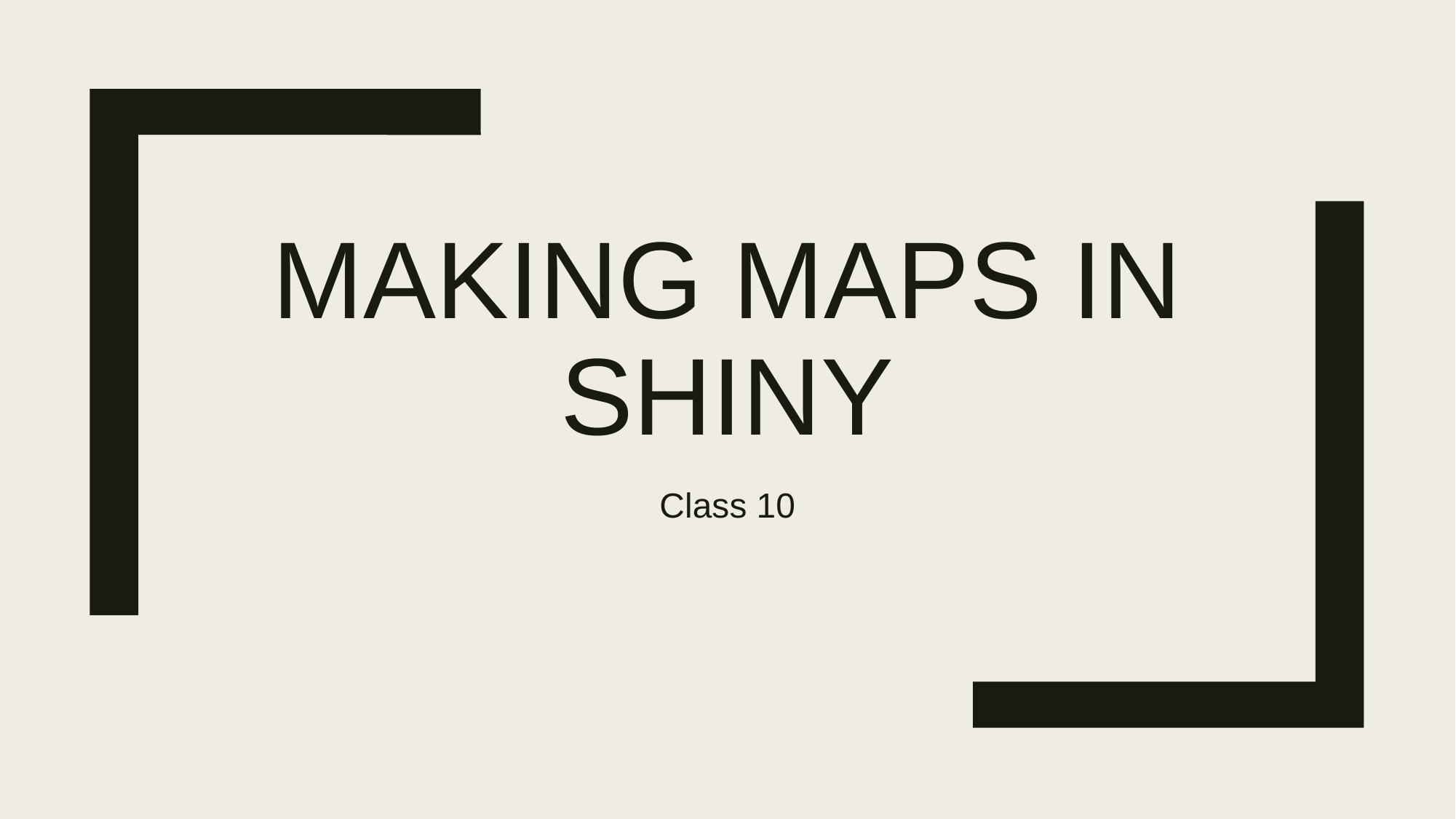

# Making maps in Shiny
Class 10